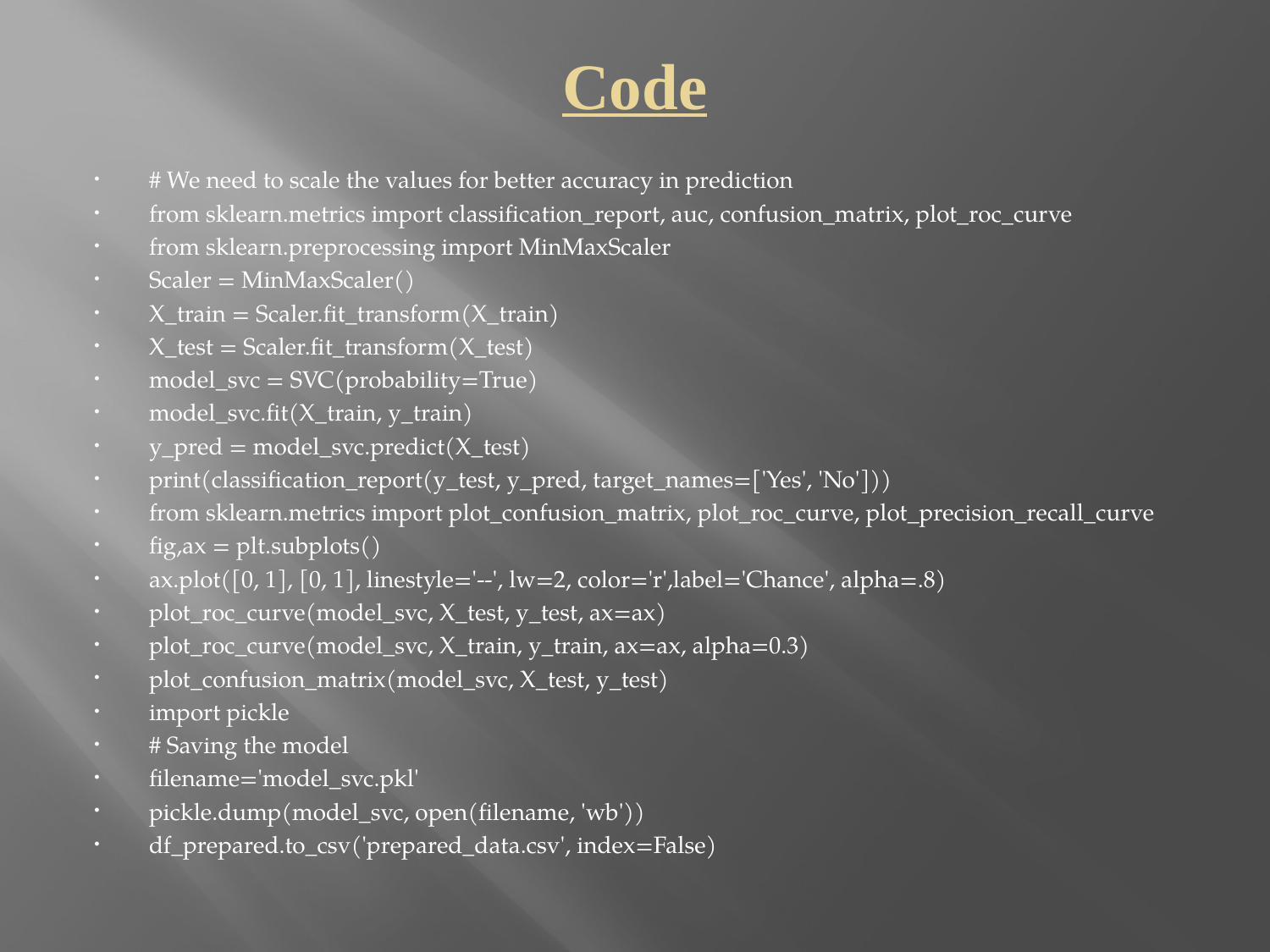

Code
# We need to scale the values for better accuracy in prediction
from sklearn.metrics import classification_report, auc, confusion_matrix, plot_roc_curve
from sklearn.preprocessing import MinMaxScaler
Scaler = MinMaxScaler()
X_train = Scaler.fit_transform(X_train)
X_test = Scaler.fit_transform(X_test)
model_svc = SVC(probability=True)
model_svc.fit(X_train, y_train)
y_pred = model_svc.predict(X_test)
print(classification_report(y_test, y_pred, target_names=['Yes', 'No']))
from sklearn.metrics import plot_confusion_matrix, plot_roc_curve, plot_precision_recall_curve
fig,ax = plt.subplots()
ax.plot([0, 1], [0, 1], linestyle='--', lw=2, color='r',label='Chance', alpha=.8)
plot_roc_curve(model_svc, X_test, y_test, ax=ax)
plot_roc_curve(model_svc, X_train, y_train, ax=ax, alpha=0.3)
plot_confusion_matrix(model_svc, X_test, y_test)
import pickle
# Saving the model
filename='model_svc.pkl'
pickle.dump(model_svc, open(filename, 'wb'))
df_prepared.to_csv('prepared_data.csv', index=False)